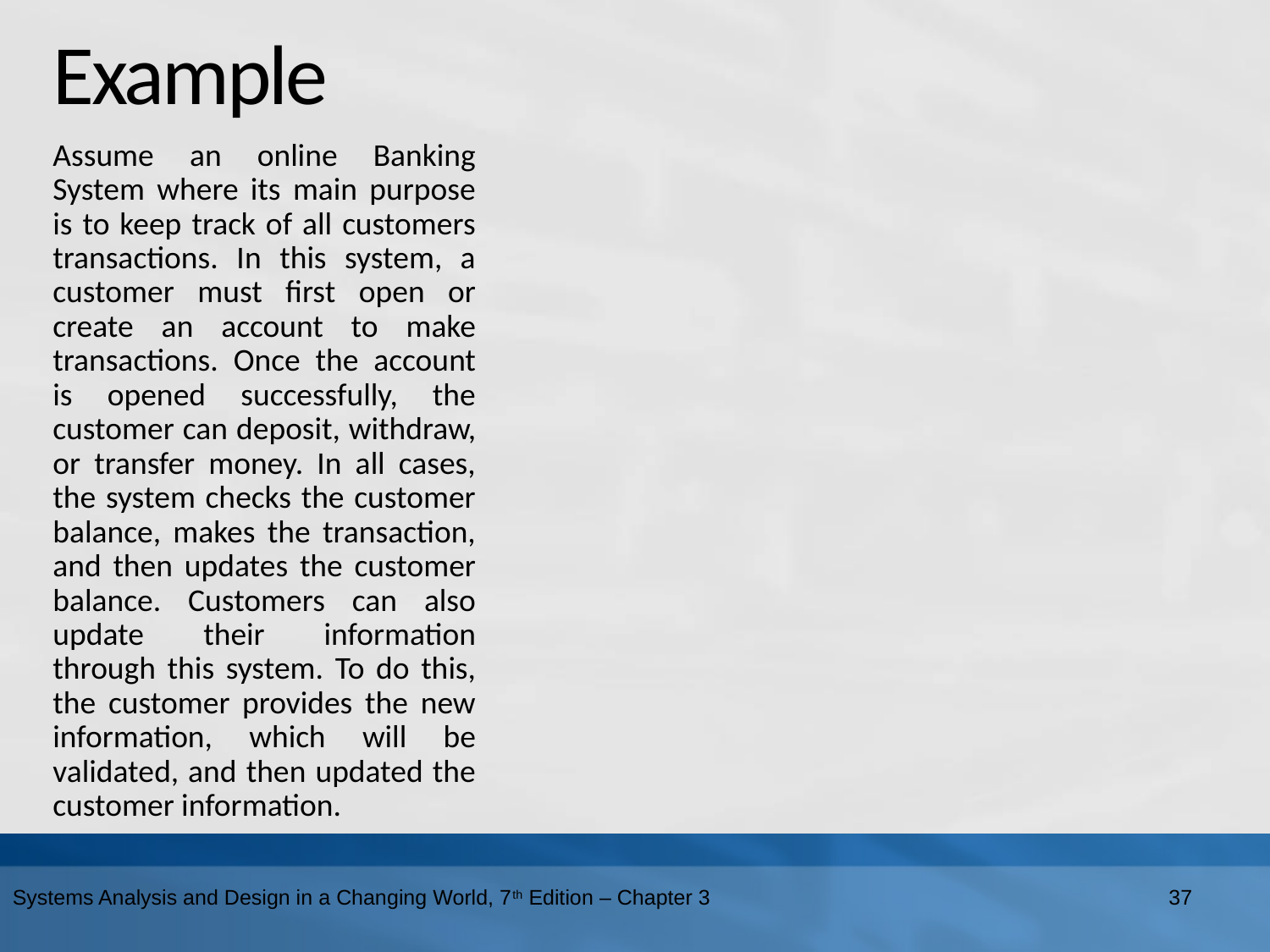

# Example
Assume an online Banking System where its main purpose is to keep track of all customers transactions. In this system, a customer must first open or create an account to make transactions. Once the account is opened successfully, the customer can deposit, withdraw, or transfer money. In all cases, the system checks the customer balance, makes the transaction, and then updates the customer balance. Customers can also update their information through this system. To do this, the customer provides the new information, which will be validated, and then updated the customer information.